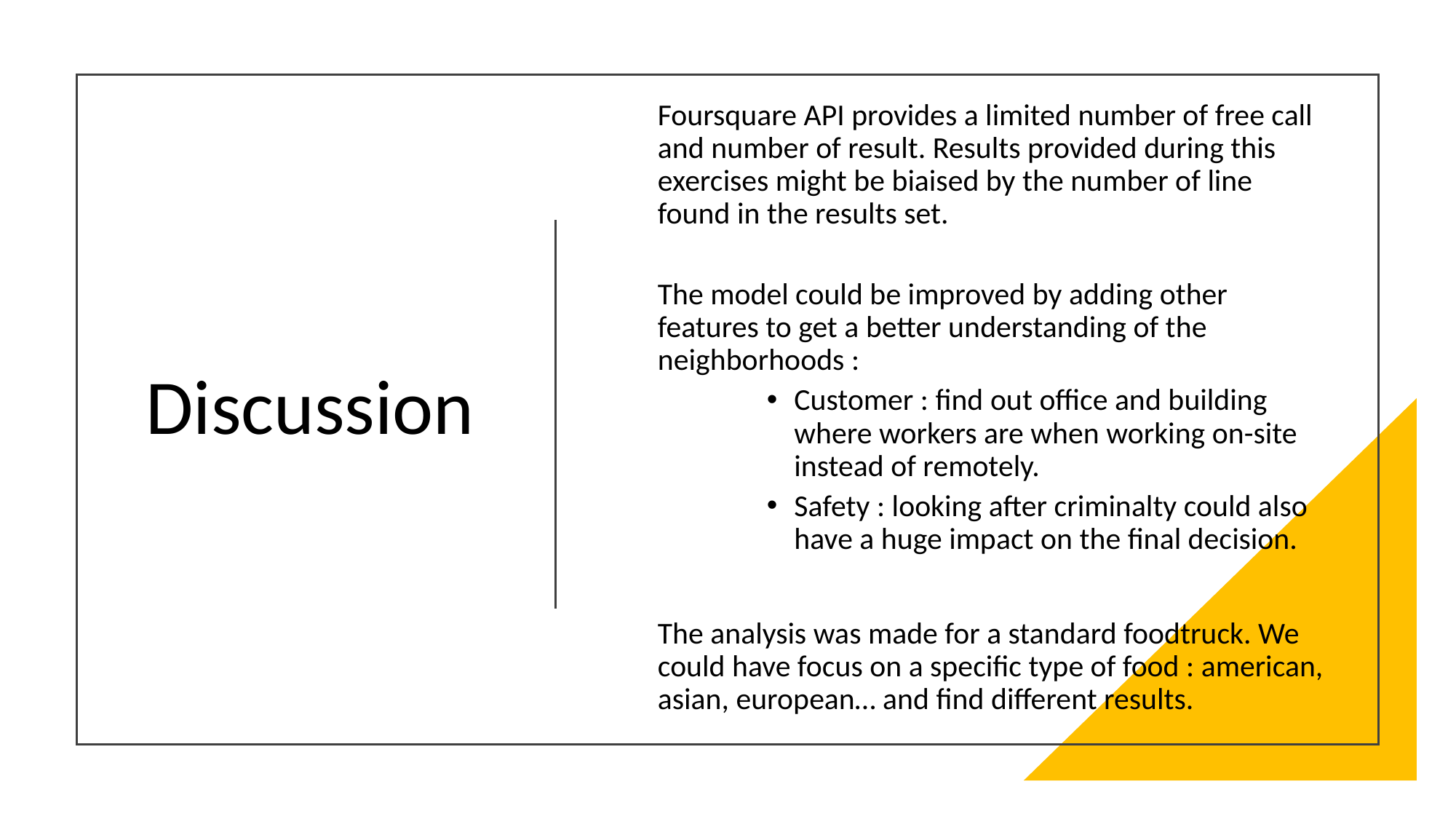

Foursquare API provides a limited number of free call and number of result. Results provided during this exercises might be biaised by the number of line found in the results set.

The model could be improved by adding other features to get a better understanding of the neighborhoods :
Customer : find out office and building where workers are when working on-site instead of remotely.
Safety : looking after criminalty could also have a huge impact on the final decision.

The analysis was made for a standard foodtruck. We could have focus on a specific type of food : american, asian, european… and find different results.
# Discussion